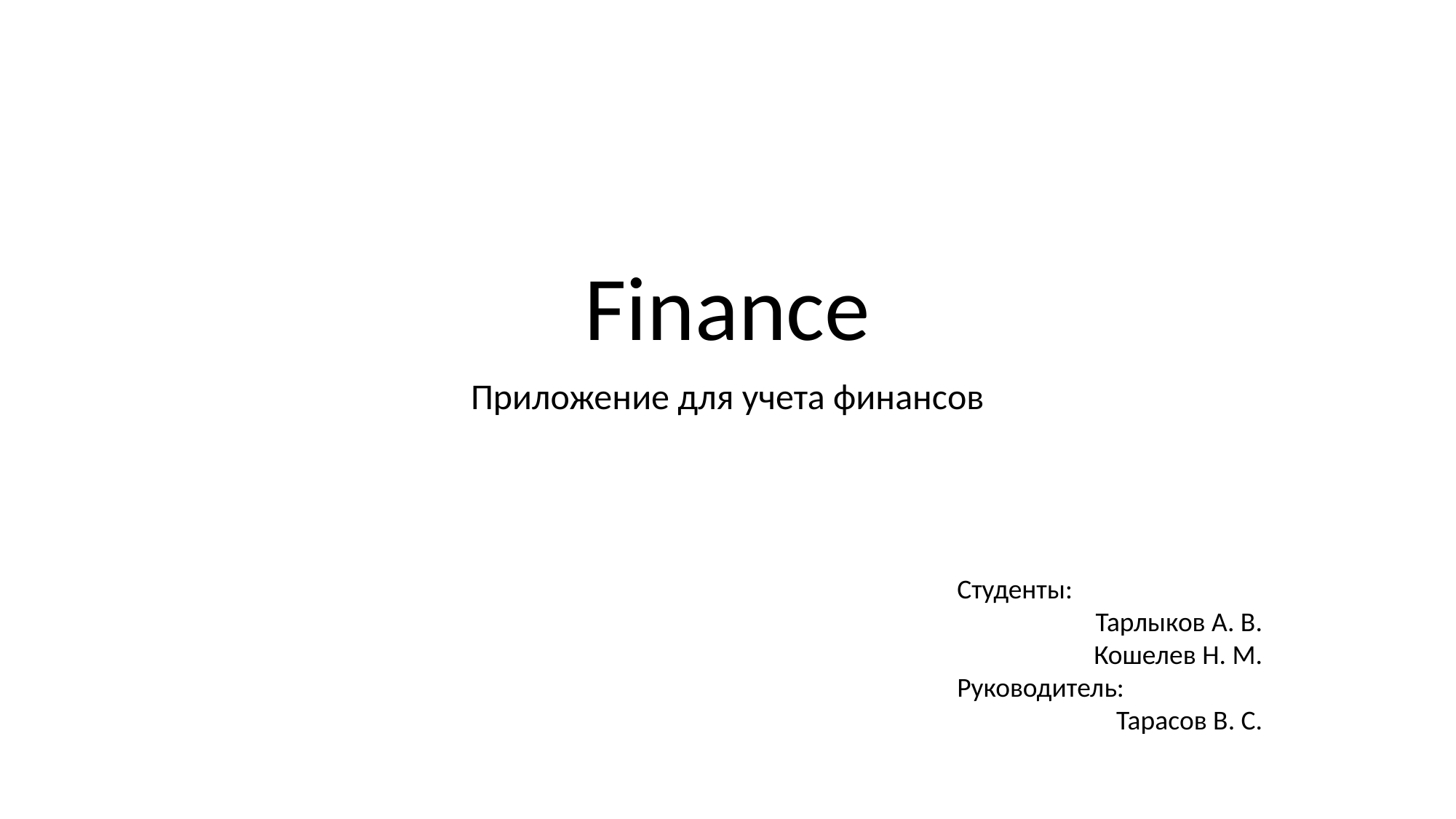

# Finance
Приложение для учета финансов
Студенты:
Тарлыков А. В.
Кошелев Н. М.
Руководитель:
Тарасов В. С.